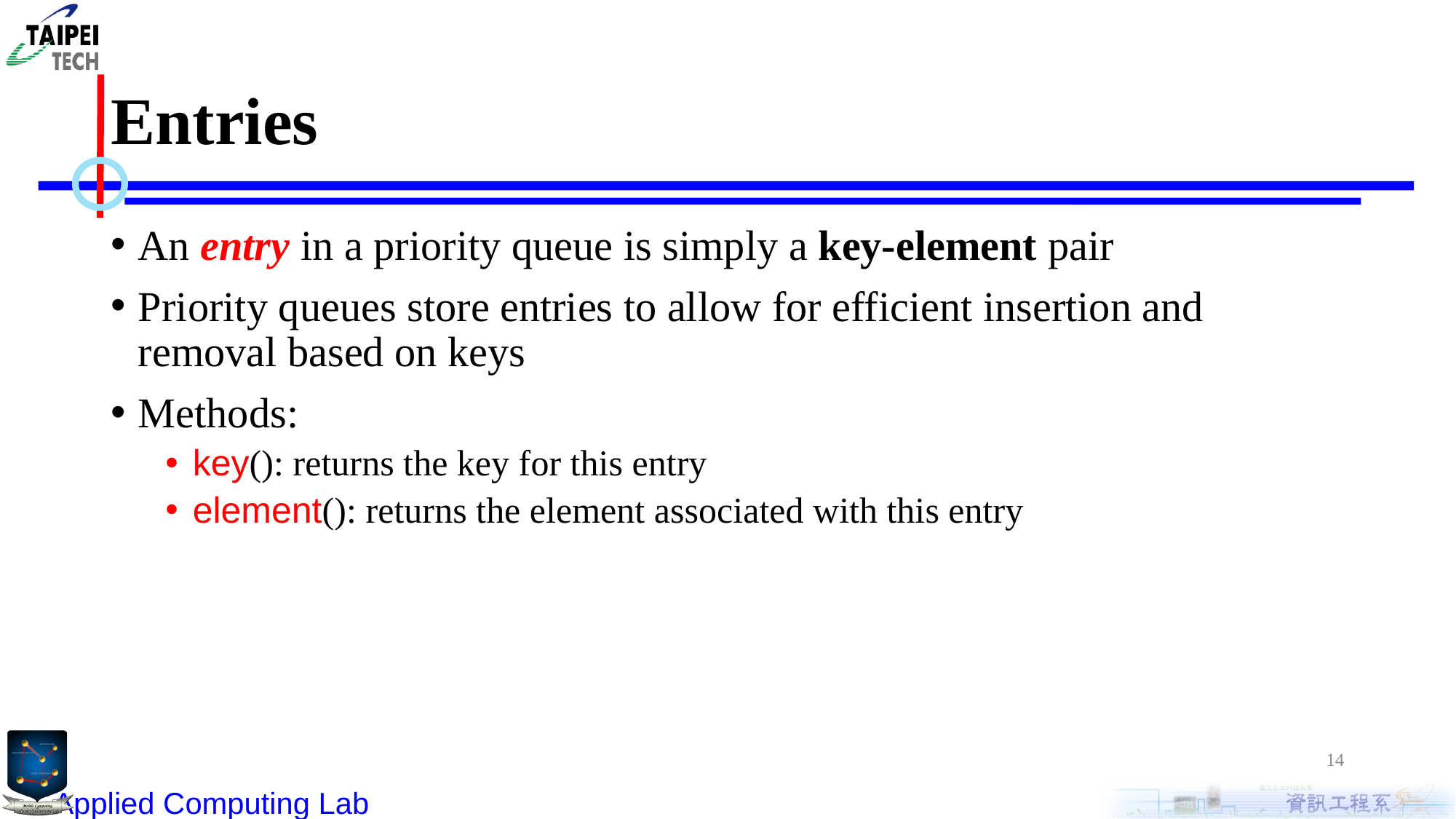

# Entries
An entry in a priority queue is simply a key-element pair
Priority queues store entries to allow for efficient insertion and removal based on keys
Methods:
key(): returns the key for this entry
element(): returns the element associated with this entry
14